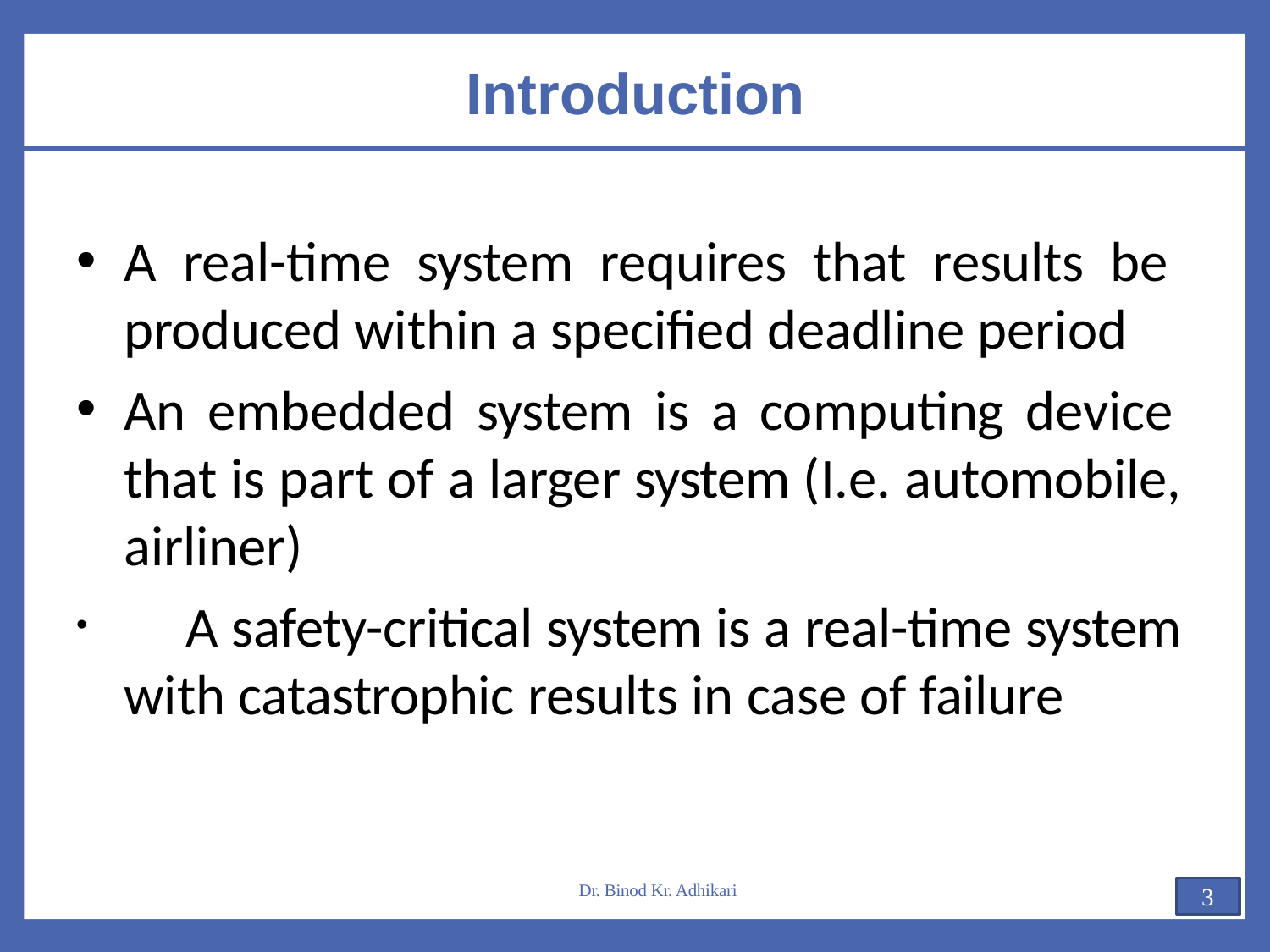

# Introduction
A real-time system requires that results be  produced within a specified deadline period
An embedded system is a computing device  that is part of a larger system (I.e. automobile,  airliner)
	A safety-critical system is a real-time system  with catastrophic results in case of failure
Dr. Binod Kr. Adhikari